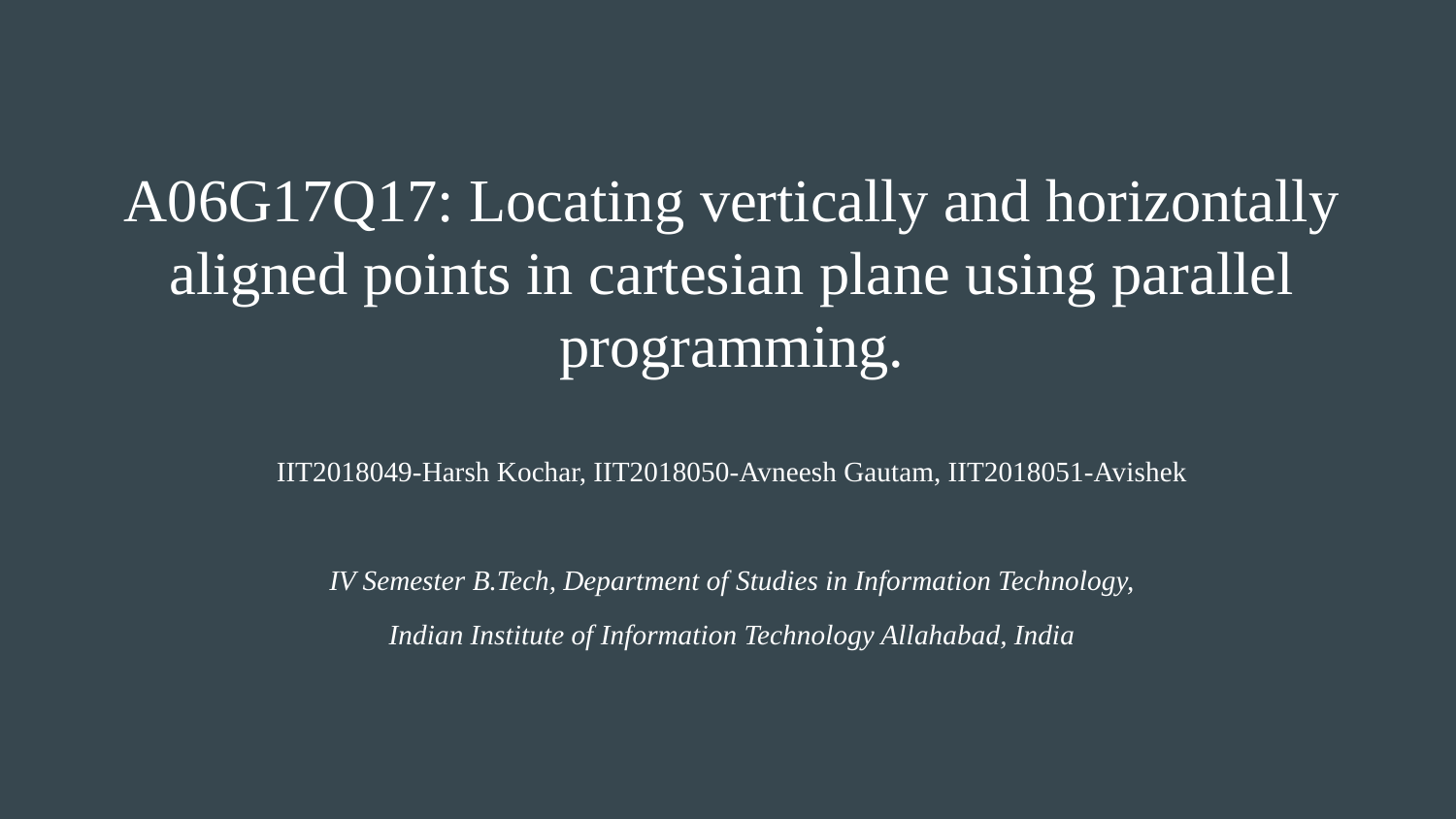

# A06G17Q17: Locating vertically and horizontally aligned points in cartesian plane using parallel programming.

IIT2018049-Harsh Kochar, IIT2018050-Avneesh Gautam, IIT2018051-Avishek

IV Semester B.Tech, Department of Studies in Information Technology,
Indian Institute of Information Technology Allahabad, India